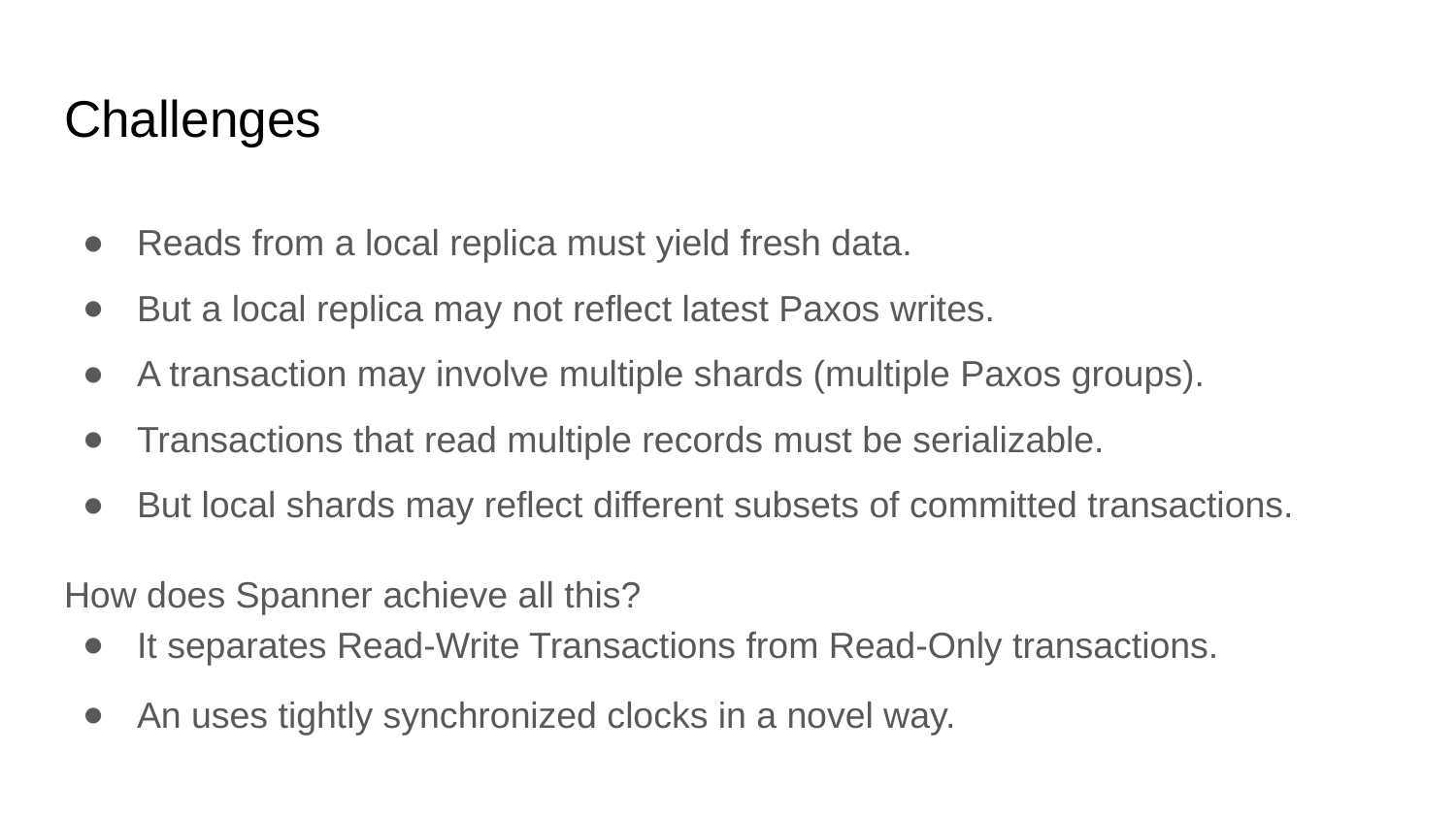

# Challenges
Reads from a local replica must yield fresh data.
But a local replica may not reflect latest Paxos writes.
A transaction may involve multiple shards (multiple Paxos groups).
Transactions that read multiple records must be serializable.
But local shards may reflect different subsets of committed transactions.
How does Spanner achieve all this?
It separates Read-Write Transactions from Read-Only transactions.
An uses tightly synchronized clocks in a novel way.